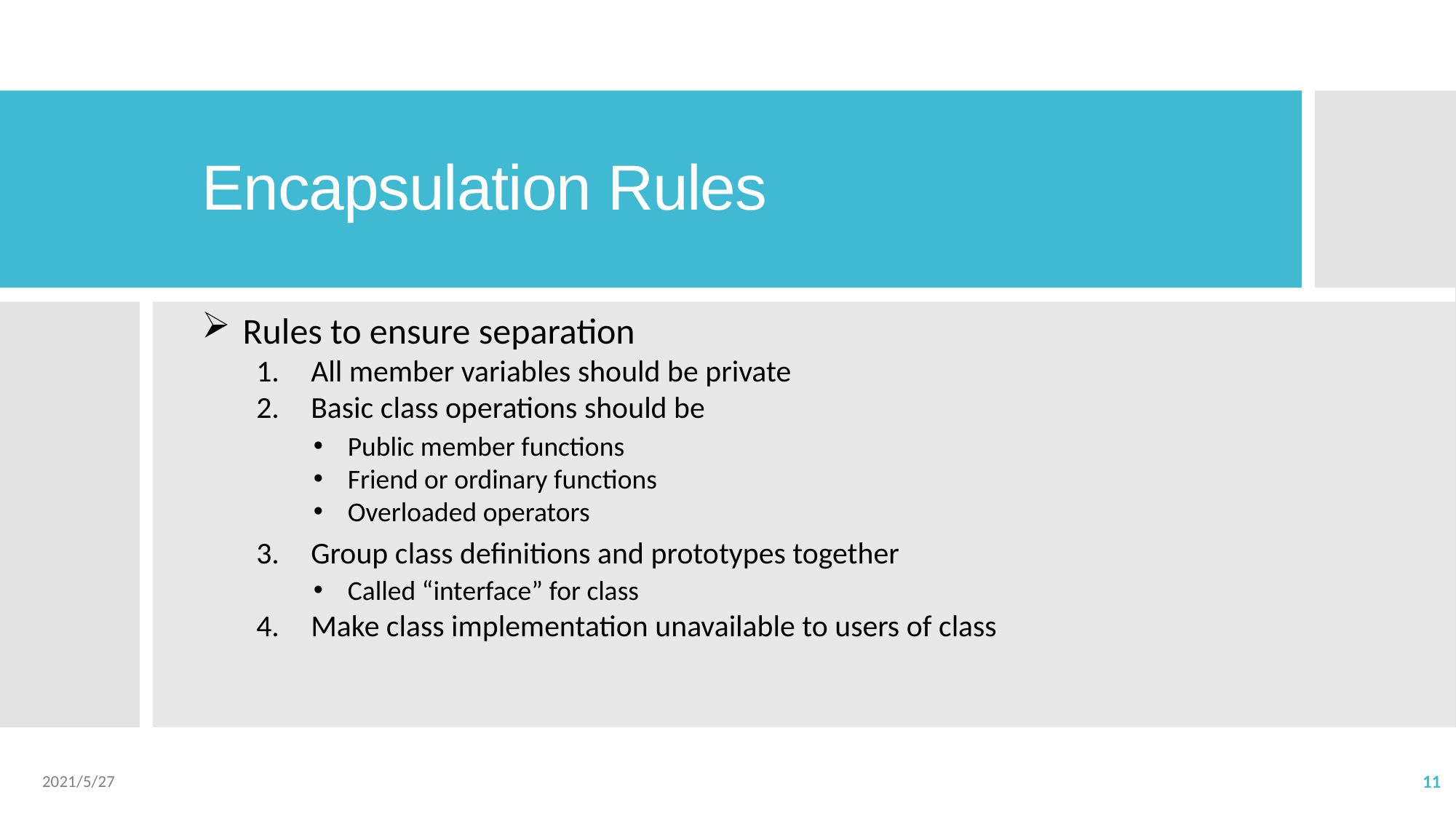

# Encapsulation Rules

Rules to ensure separation
All member variables should be private
Basic class operations should be

Group class definitions and prototypes together

Make class implementation unavailable to users of class
Public member functions
Friend or ordinary functions
Overloaded operators
Called “interface” for class
2021/5/27
11